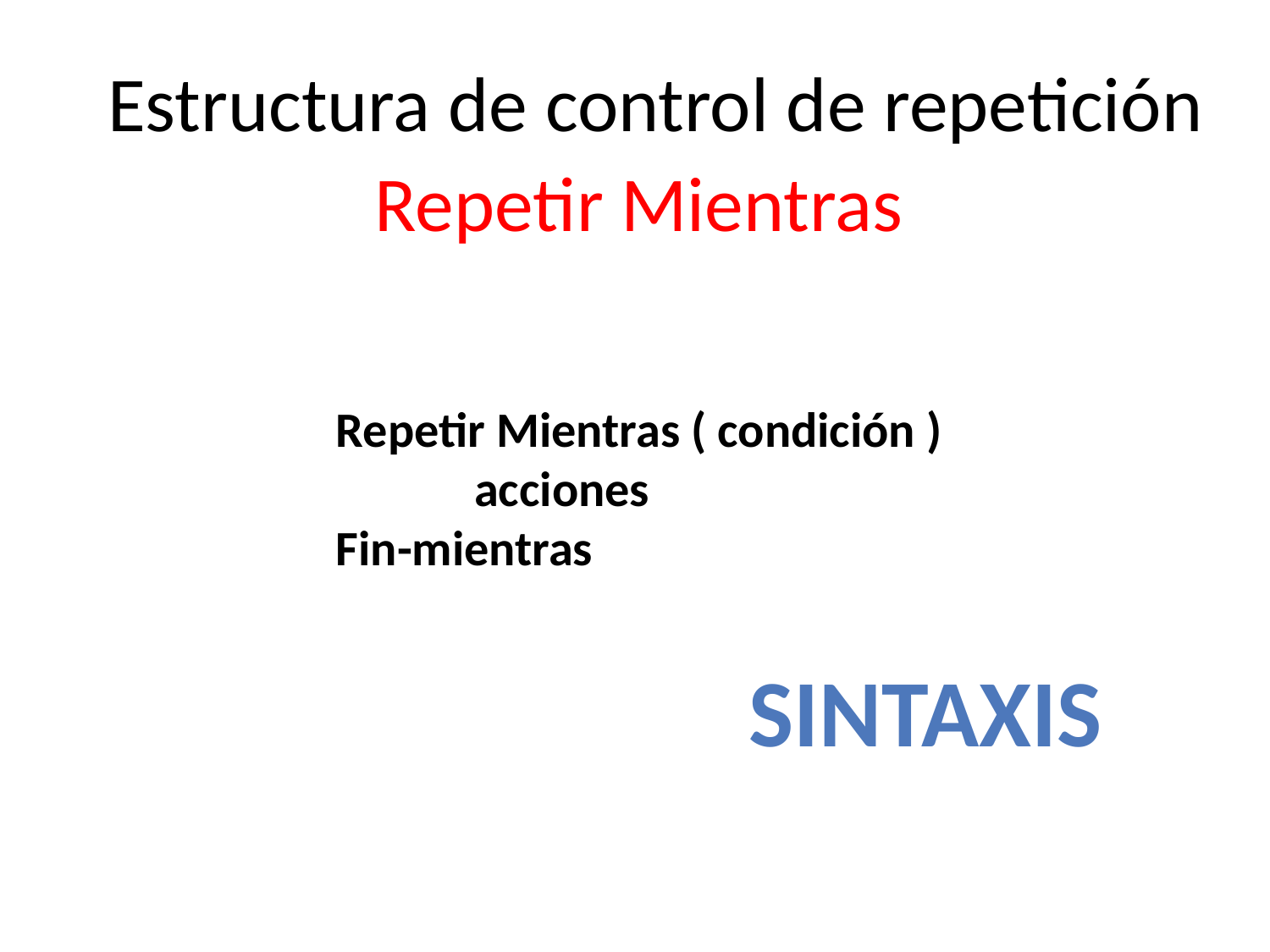

Estructura de control de repetición
Repetir Mientras
Repetir Mientras ( condición )
	 acciones
Fin-mientras
sintaxis